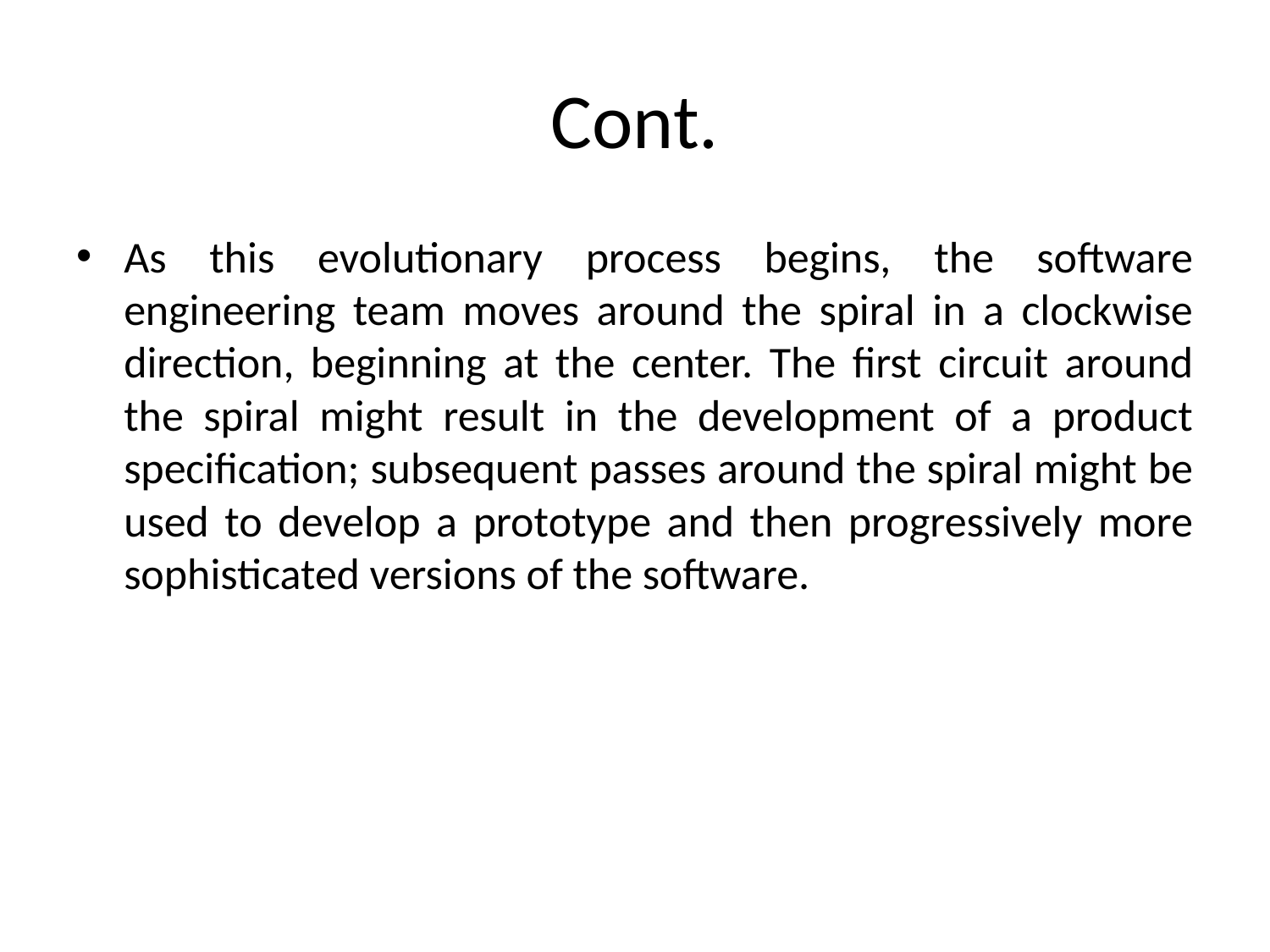

# Cont.
As this evolutionary process begins, the software engineering team moves around the spiral in a clockwise direction, beginning at the center. The first circuit around the spiral might result in the development of a product specification; subsequent passes around the spiral might be used to develop a prototype and then progressively more sophisticated versions of the software.